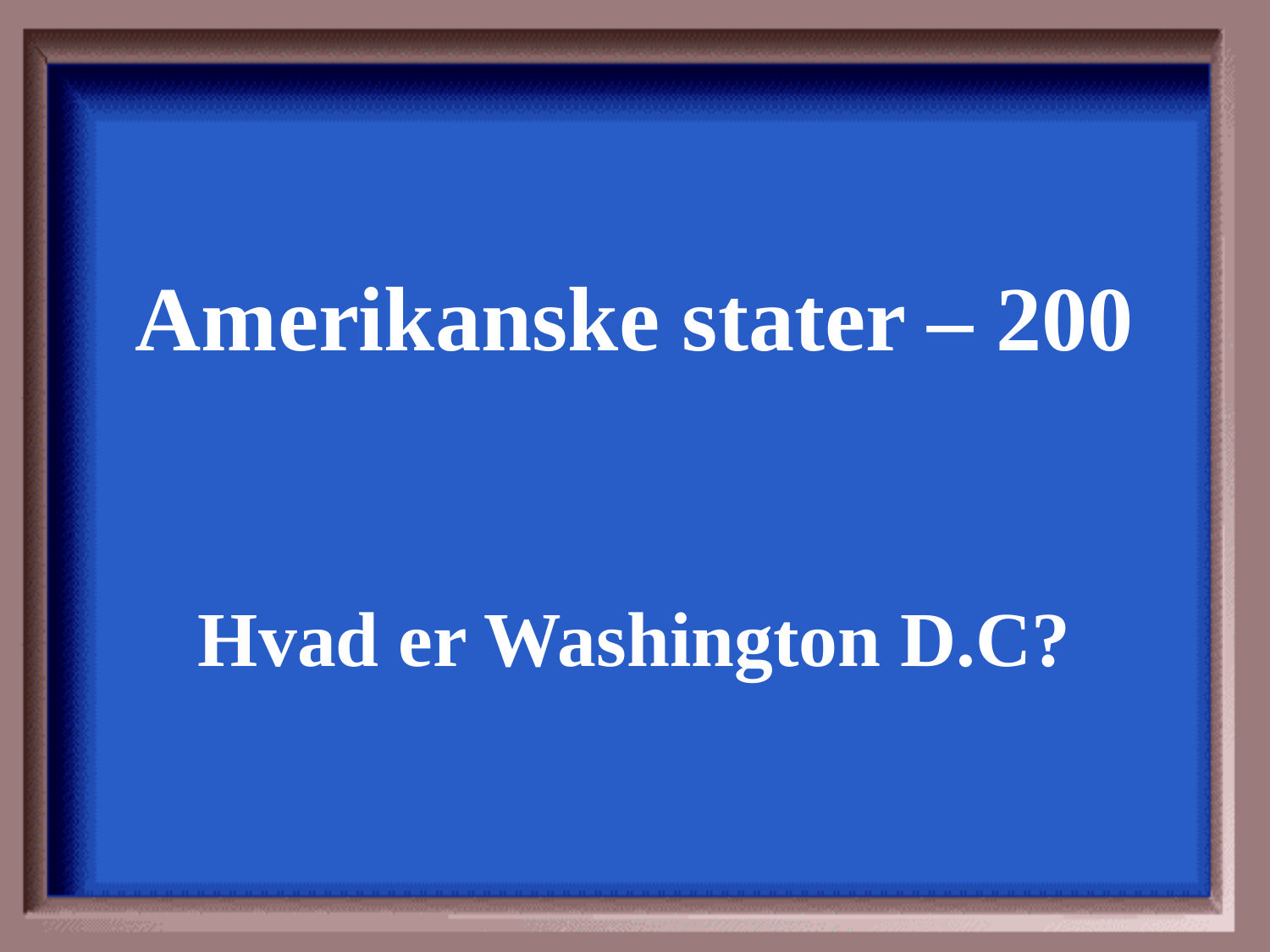

Amerikanske stater – 200
Hvad er Washington D.C?